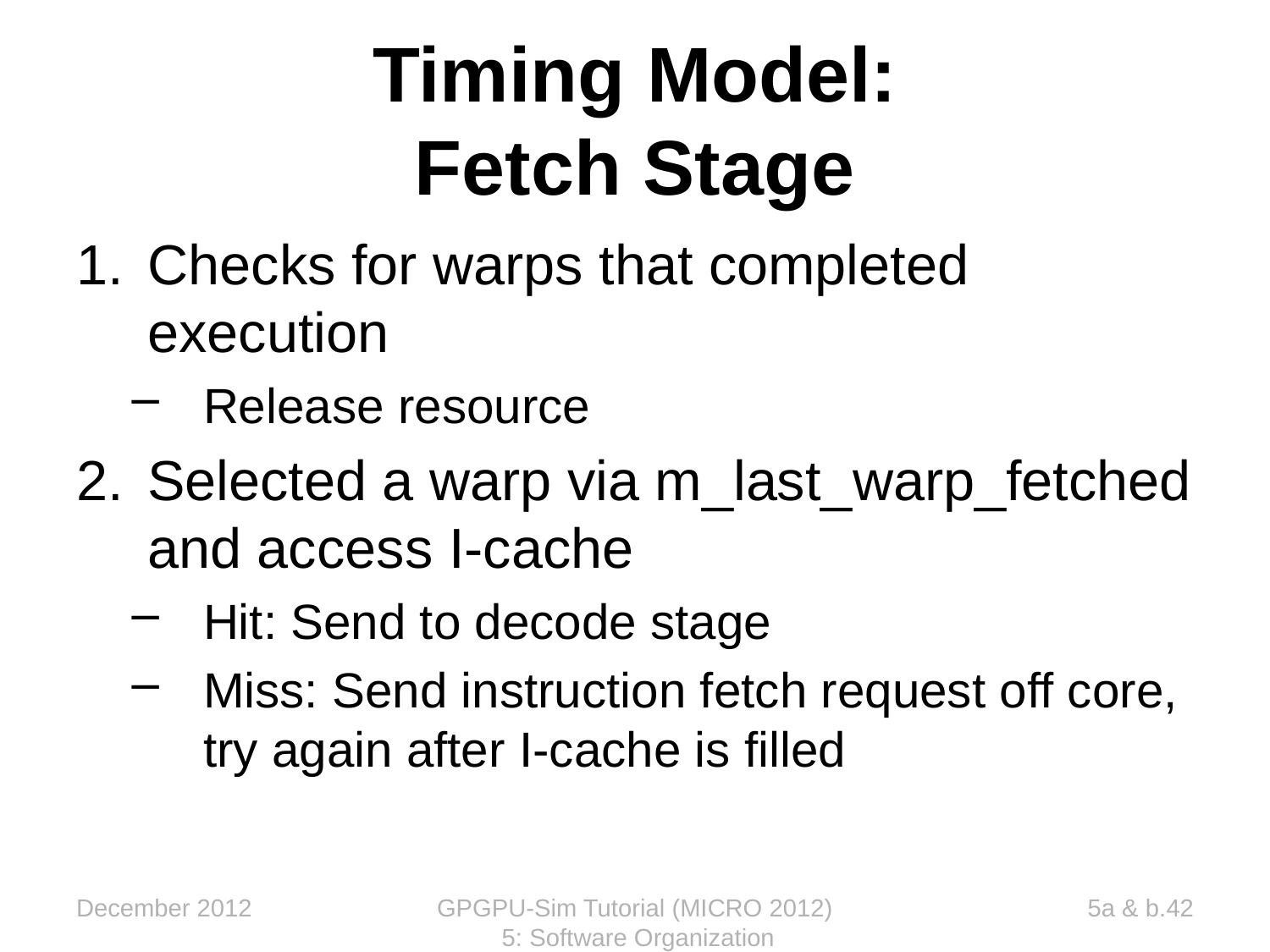

# Timing Model: Fetch Stage
Checks for warps that completed execution
Release resource
Selected a warp via m_last_warp_fetched and access I-cache
Hit: Send to decode stage
Miss: Send instruction fetch request off core, try again after I-cache is filled
December 2012
GPGPU-Sim Tutorial (MICRO 2012)  5: Software Organization
5a & b.42